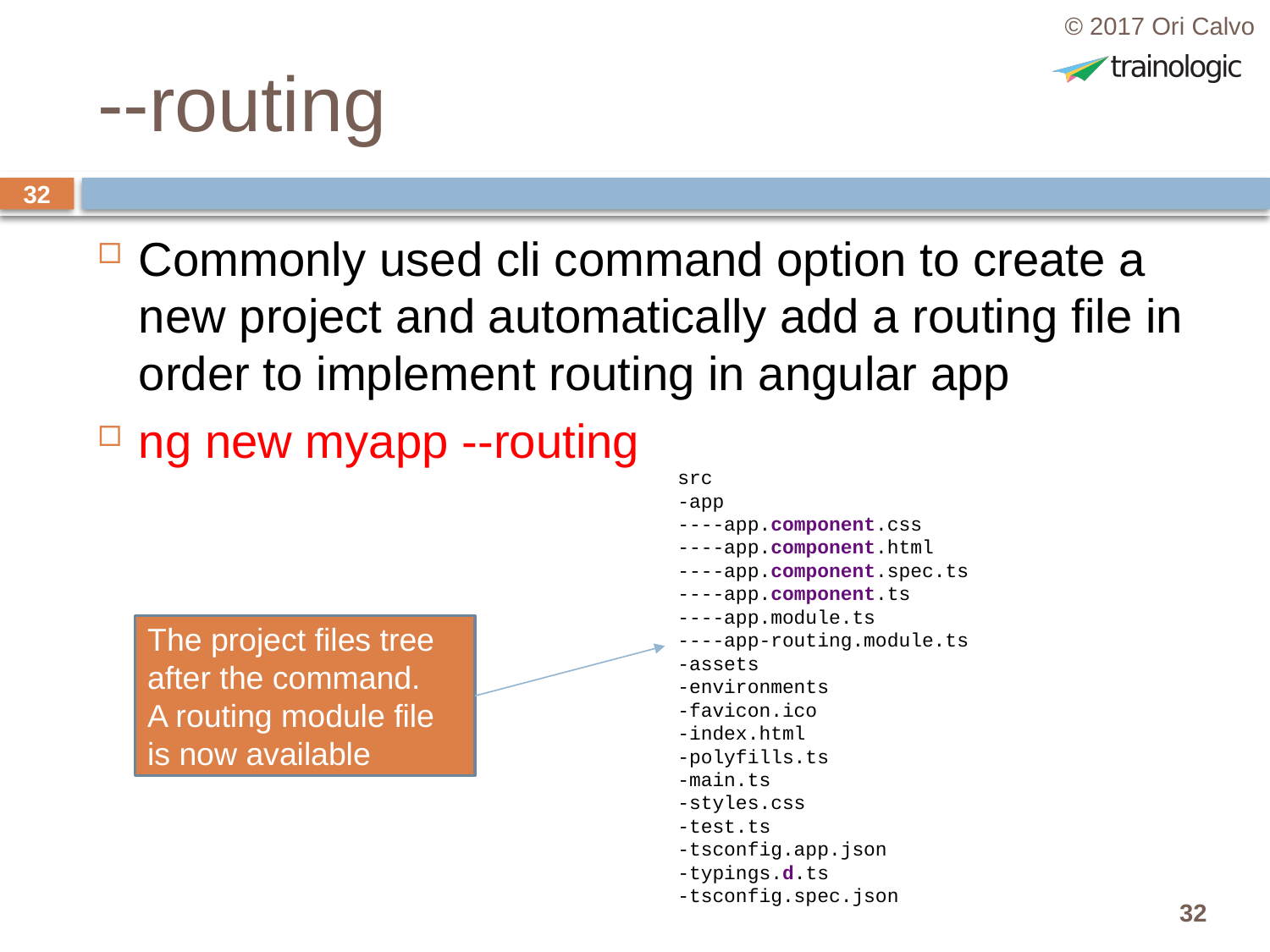

© 2017 Ori Calvo
# --routing
32
Commonly used cli command option to create a new project and automatically add a routing file in order to implement routing in angular app
ng new myapp --routing
src
-app
----app.component.css
----app.component.html
----app.component.spec.ts
----app.component.ts
----app.module.ts
----app-routing.module.ts
-assets
-environments
-favicon.ico
-index.html
-polyfills.ts
-main.ts
-styles.css
-test.ts
-tsconfig.app.json
-typings.d.ts
-tsconfig.spec.json
The project files tree after the command.
A routing module file is now available